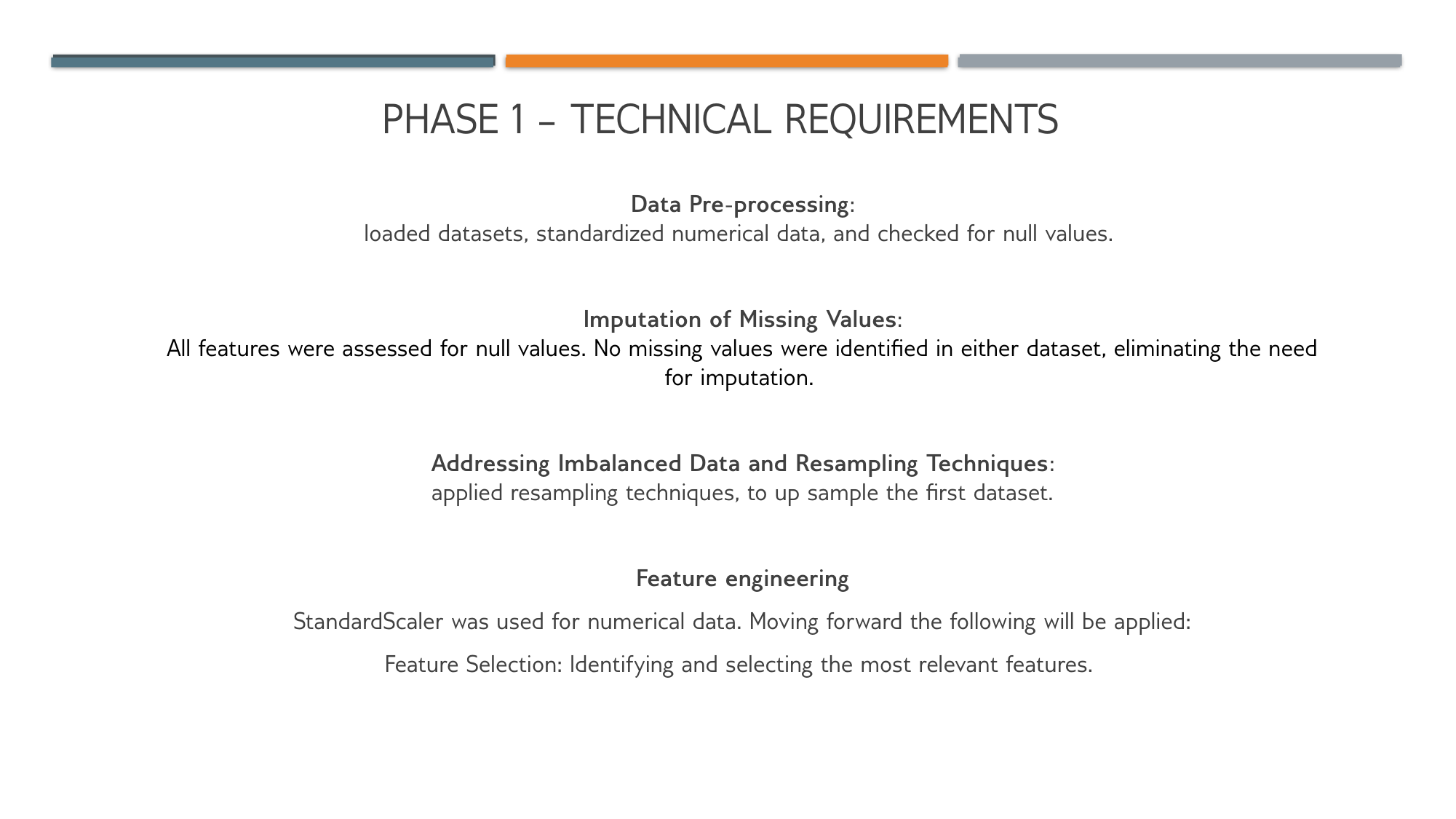

# Phase 1 – Technical requirements
Data Pre-processing:
loaded datasets, standardized numerical data, and checked for null values.

Imputation of Missing Values:
All features were assessed for null values. No missing values were identified in either dataset, eliminating the need for imputation.

Addressing Imbalanced Data and Resampling Techniques:
applied resampling techniques, to up sample the first dataset.

Feature engineering
StandardScaler was used for numerical data. Moving forward the following will be applied:
Feature Selection: Identifying and selecting the most relevant features.